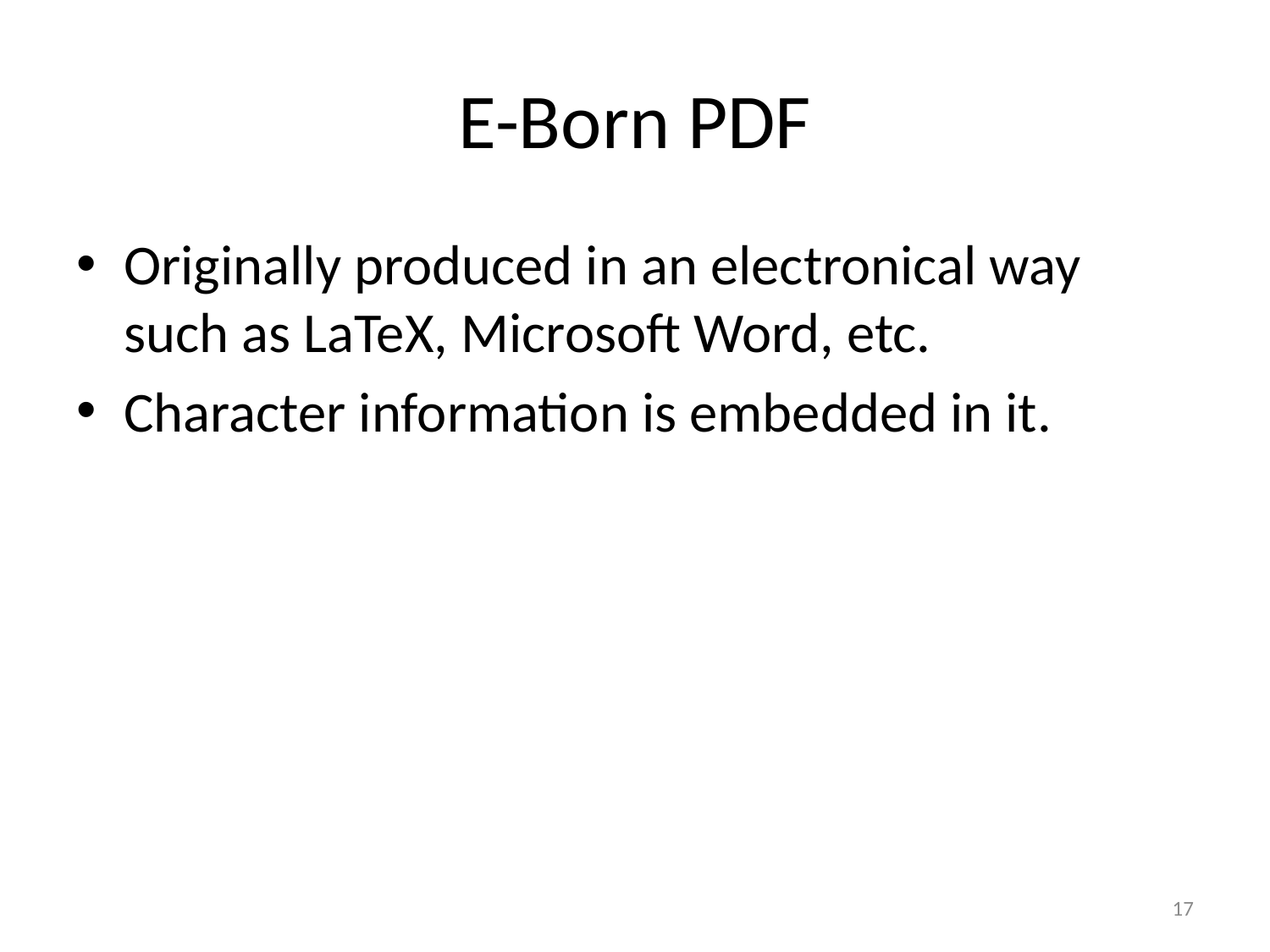

# E-Born PDF
Originally produced in an electronical way such as LaTeX, Microsoft Word, etc.
Character information is embedded in it.
17